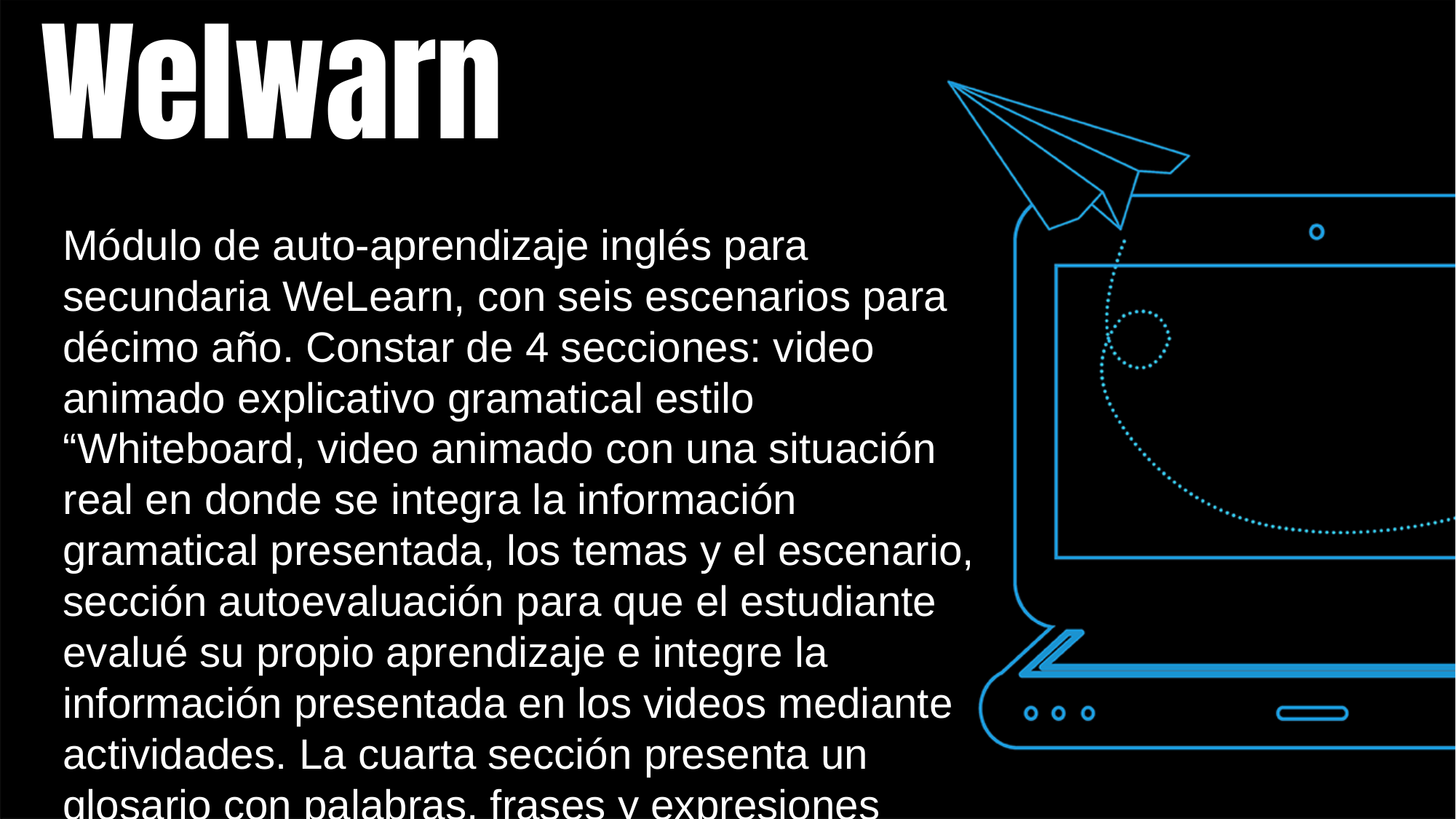

Welwarn
Módulo de auto-aprendizaje inglés para secundaria WeLearn, con seis escenarios para décimo año. Constar de 4 secciones: video animado explicativo gramatical estilo “Whiteboard, video animado con una situación real en donde se integra la información gramatical presentada, los temas y el escenario, sección autoevaluación para que el estudiante evalué su propio aprendizaje e integre la información presentada en los videos mediante actividades. La cuarta sección presenta un glosario con palabras, frases y expresiones idiomáticas relacionadas.